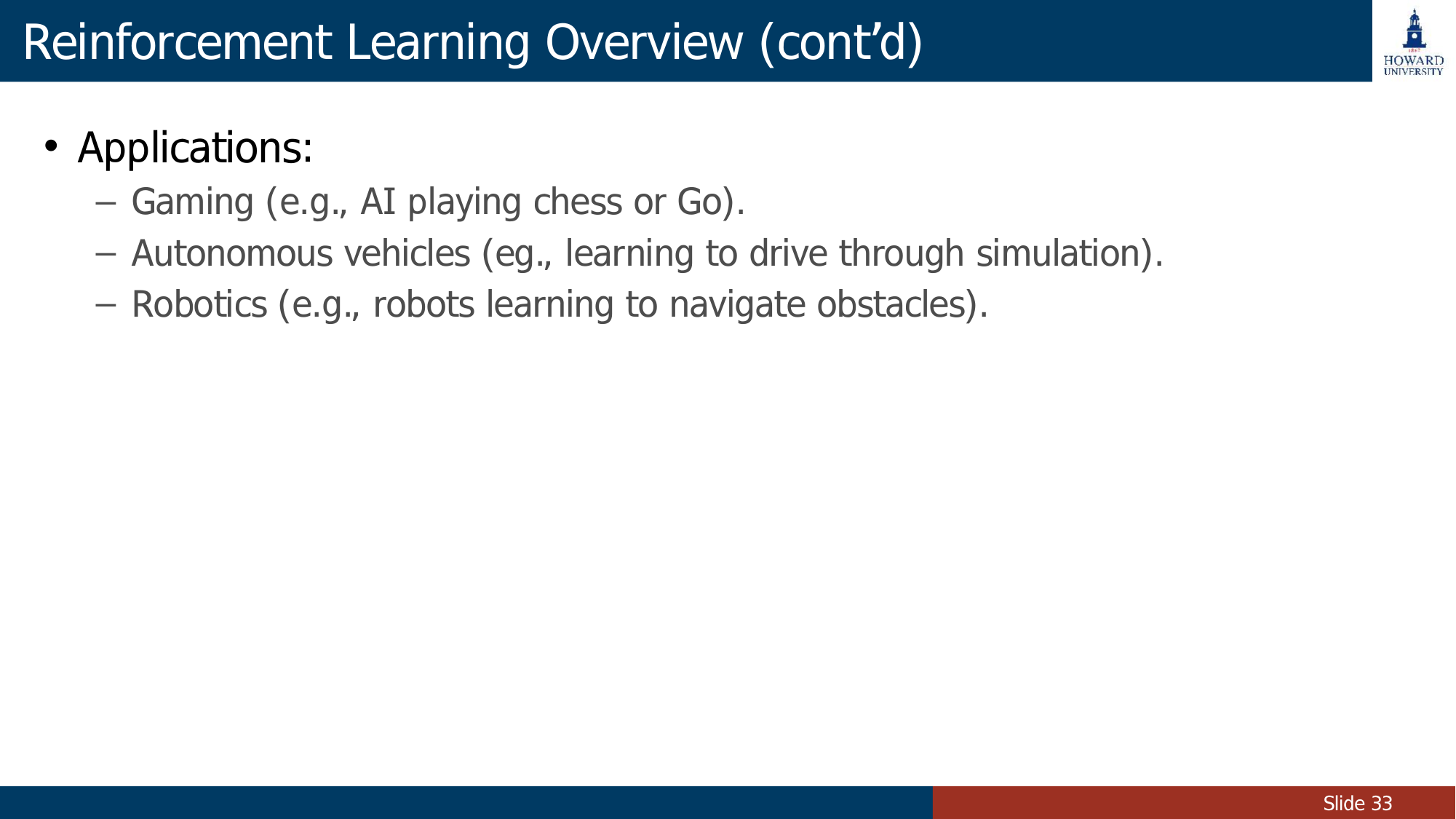

# Reinforcement Learning Overview (cont’d)
Applications:
Gaming (e.g., AI playing chess or Go).
Autonomous vehicles (eg., learning to drive through simulation).
Robotics (e.g., robots learning to navigate obstacles).